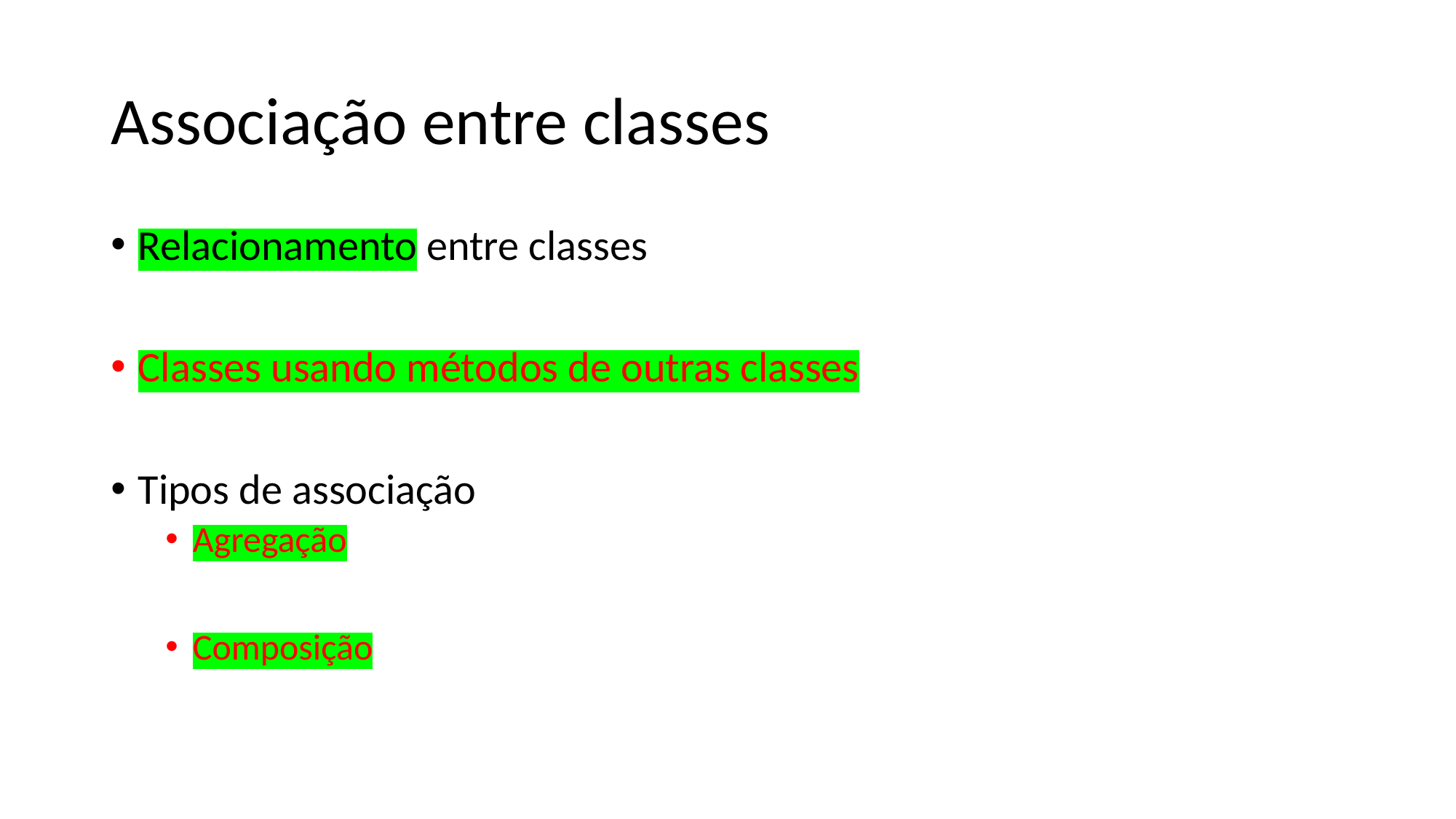

# Associação entre classes
Relacionamento entre classes

Classes usando métodos de outras classes

Tipos de associação
Agregação

Composição